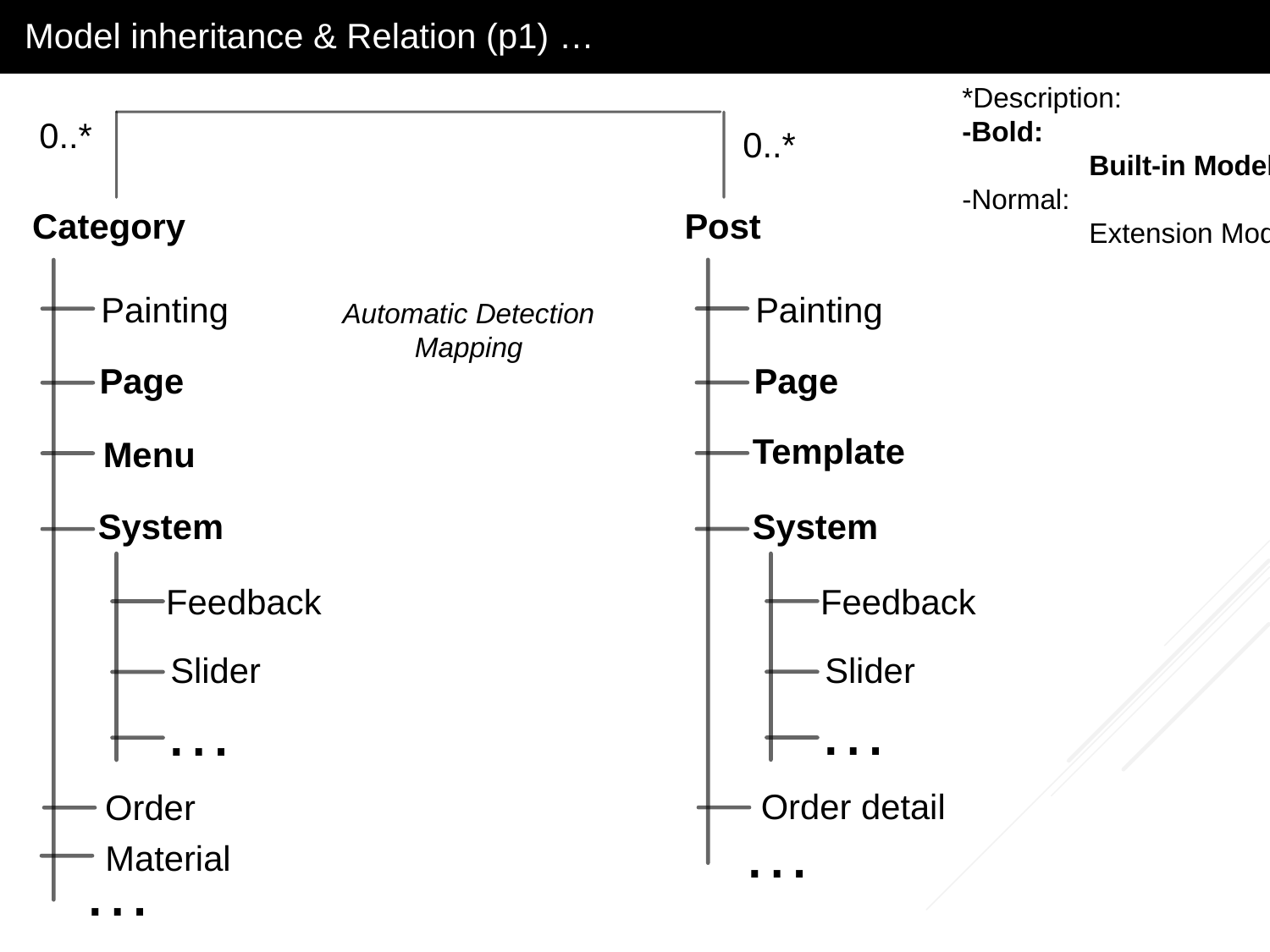

Model inheritance & Relation (p1) …
*Description:
-Bold:
	Built-in Model
-Normal:
	Extension Model
0..*
0..*
Post
Painting
Page
Template
System
Feedback
Slider
…
Order detail
…
Category
Painting
Page
System
Feedback
Slider
…
Order
Menu
Material
…
Automatic Detection
Mapping